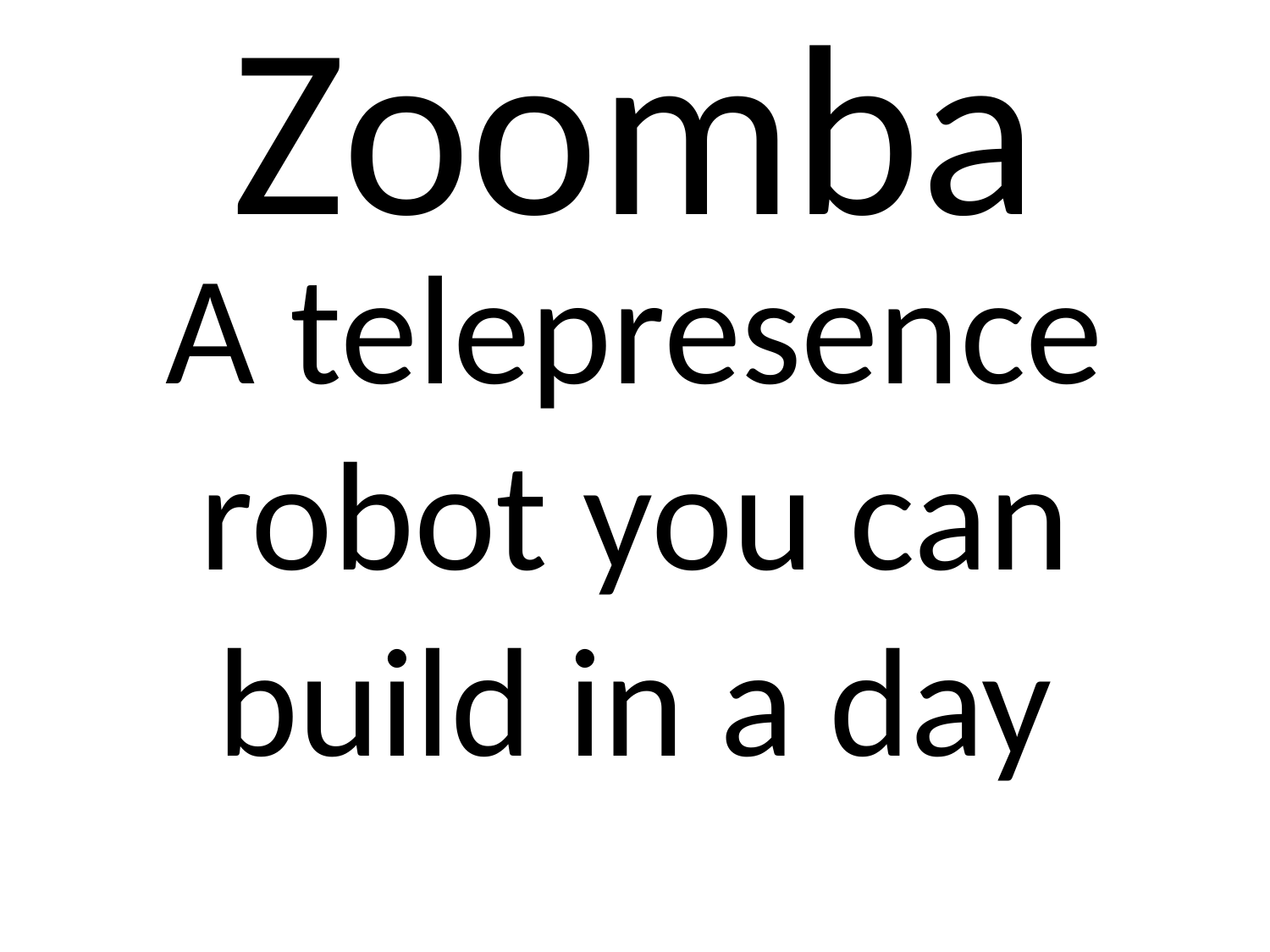

# Zoomba
A telepresence robot you can build in a day